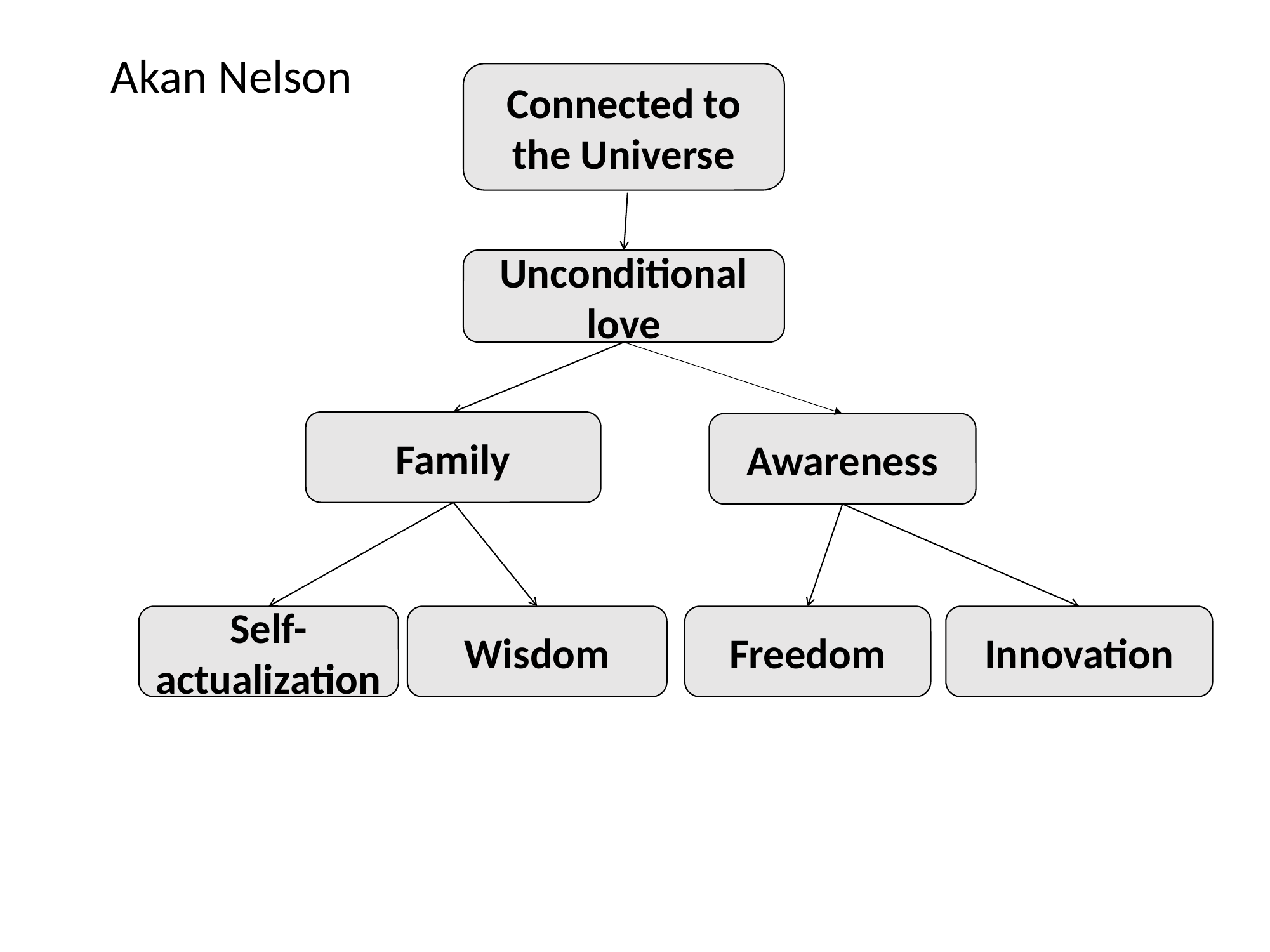

Akan Nelson
Connected to the Universe
Unconditional love
Family
Awareness
Self-actualization
Wisdom
Freedom
Innovation